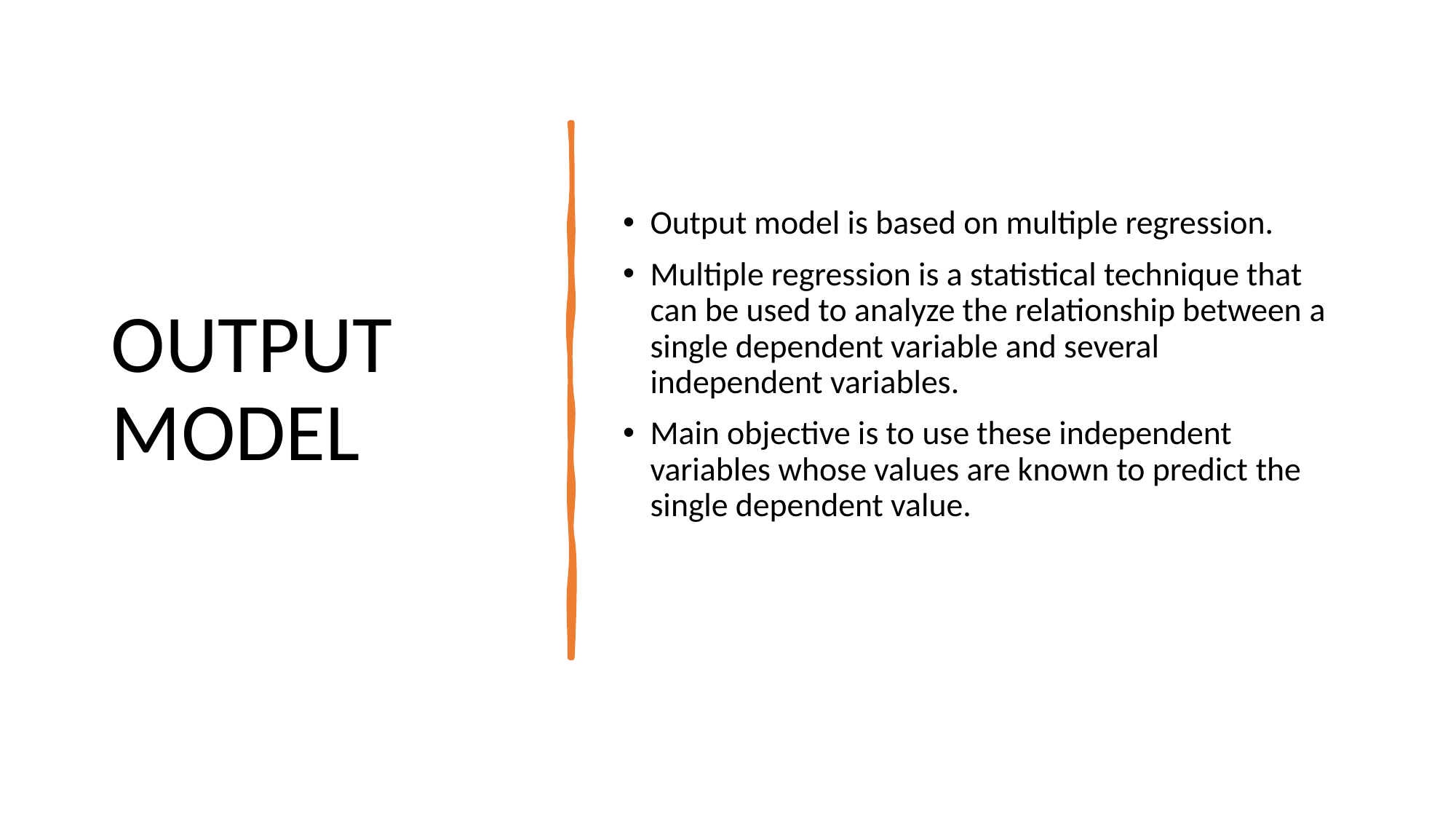

# OUTPUT MODEL
Output model is based on multiple regression.
Multiple regression is a statistical technique that can be used to analyze the relationship between a single dependent variable and several independent variables.
Main objective is to use these independent variables whose values are known to predict the single dependent value.